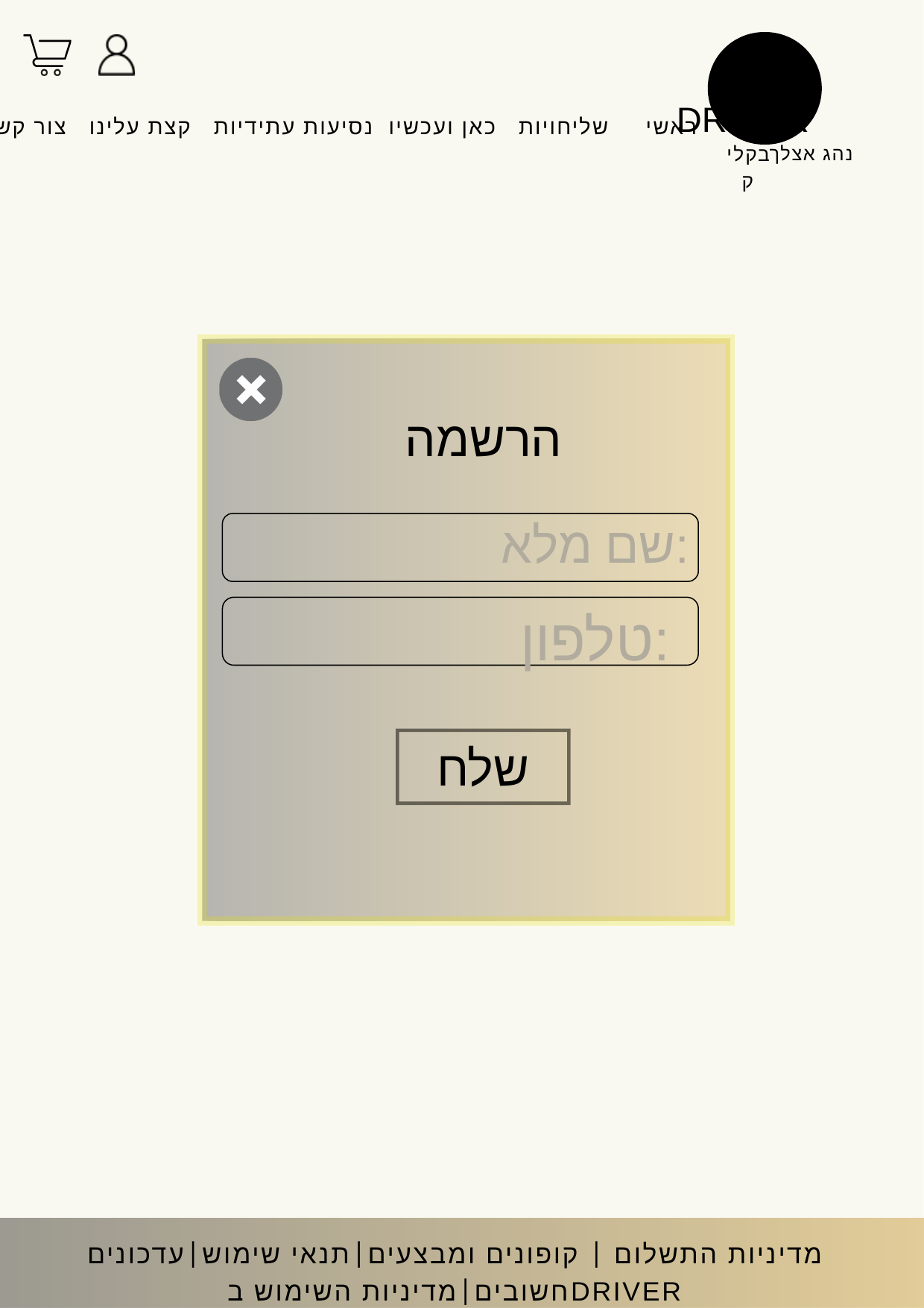

DRIVER
ראשי     שליחויות   כאן ועכשיו  נסיעות עתידיות   קצת עלינו   צור קשר
נהג אצלך
בקליק

הרשמה
שם מלא:

טלפון:

שלח

מדיניות התשלום | קופונים ומבצעים|תנאי שימוש|עדכונים חשובים|מדיניות השימוש בDRIVER